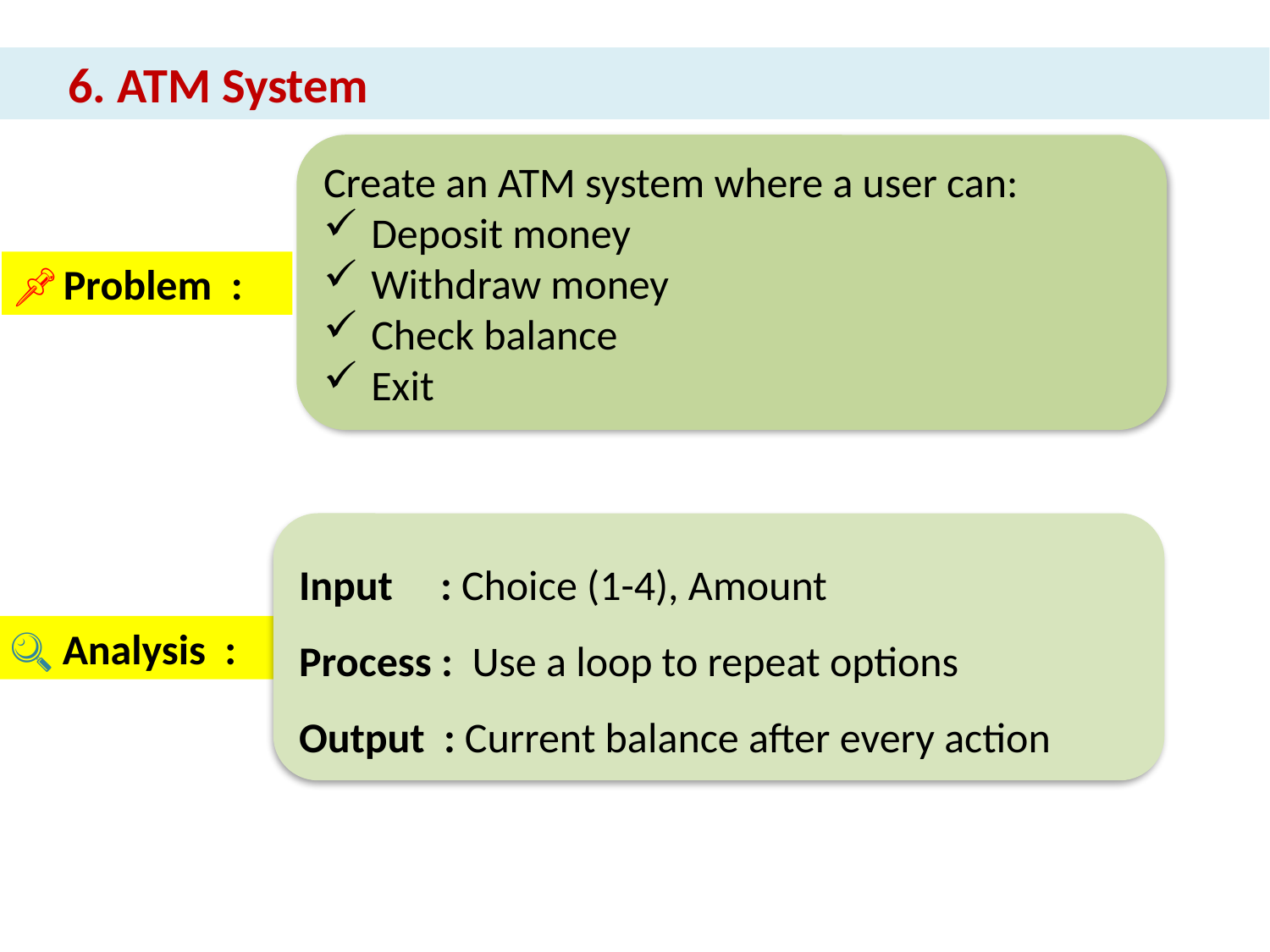

6. ATM System
Create an ATM system where a user can:
Deposit money
Withdraw money
Check balance
Exit
📌 Problem  :
Input     : Choice (1-4), Amount
Process :  Use a loop to repeat options
Output  : Current balance after every action
🔍 Analysis  :